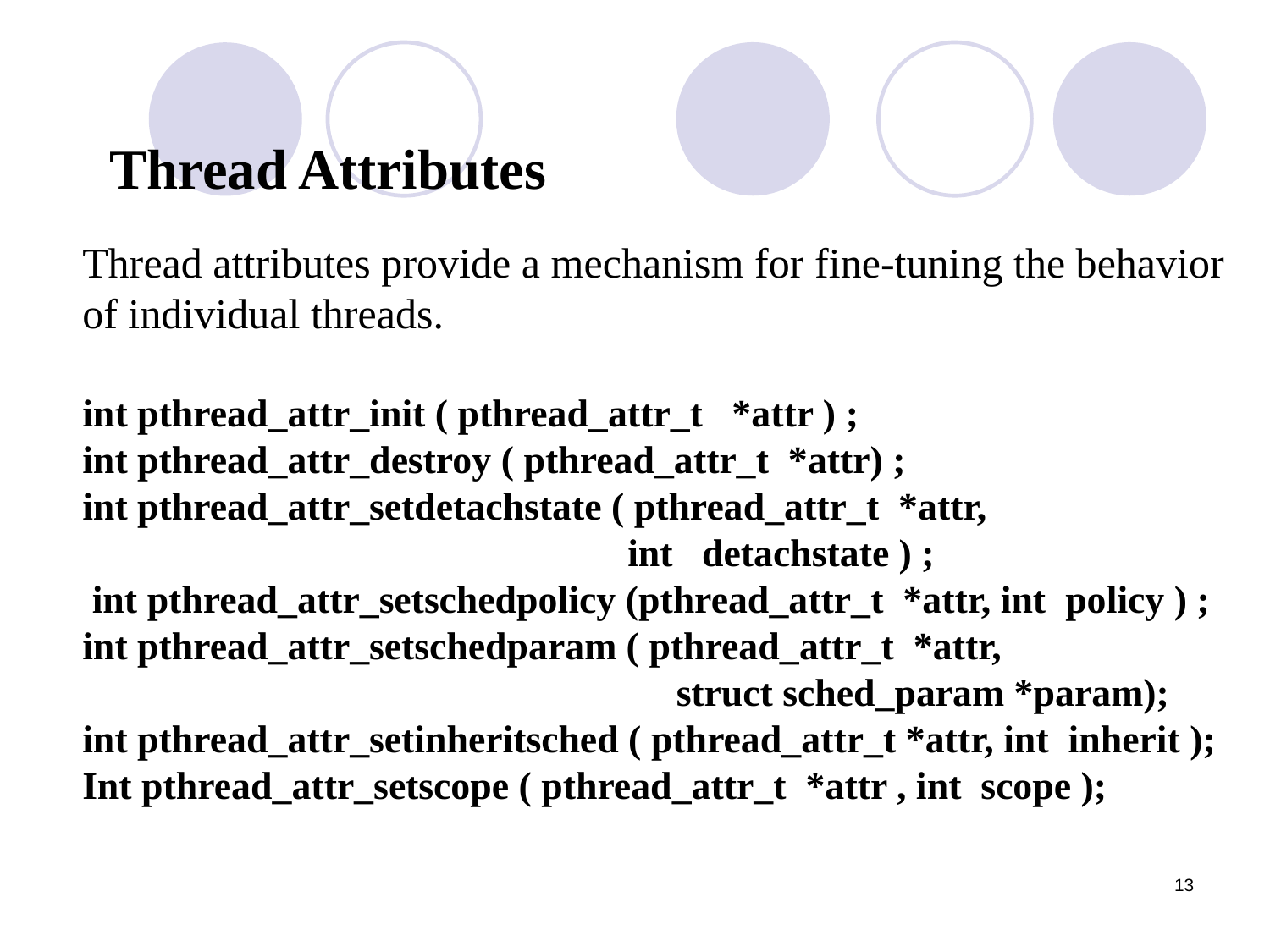

Thread Attributes
Thread attributes provide a mechanism for fine-tuning the behavior
of individual threads.

int pthread_attr_init ( pthread_attr_t   *attr ) ;
int pthread_attr_destroy ( pthread_attr_t  *attr) ;
int pthread_attr_setdetachstate ( pthread_attr_t  *attr,
                                                        int   detachstate ) ;
 int pthread_attr_setschedpolicy (pthread_attr_t  *attr, int  policy ) ;
int pthread_attr_setschedparam ( pthread_attr_t  *attr,
                                                             struct sched_param *param);
int pthread_attr_setinheritsched ( pthread_attr_t *attr, int  inherit );
Int pthread_attr_setscope ( pthread_attr_t  *attr , int  scope );
13